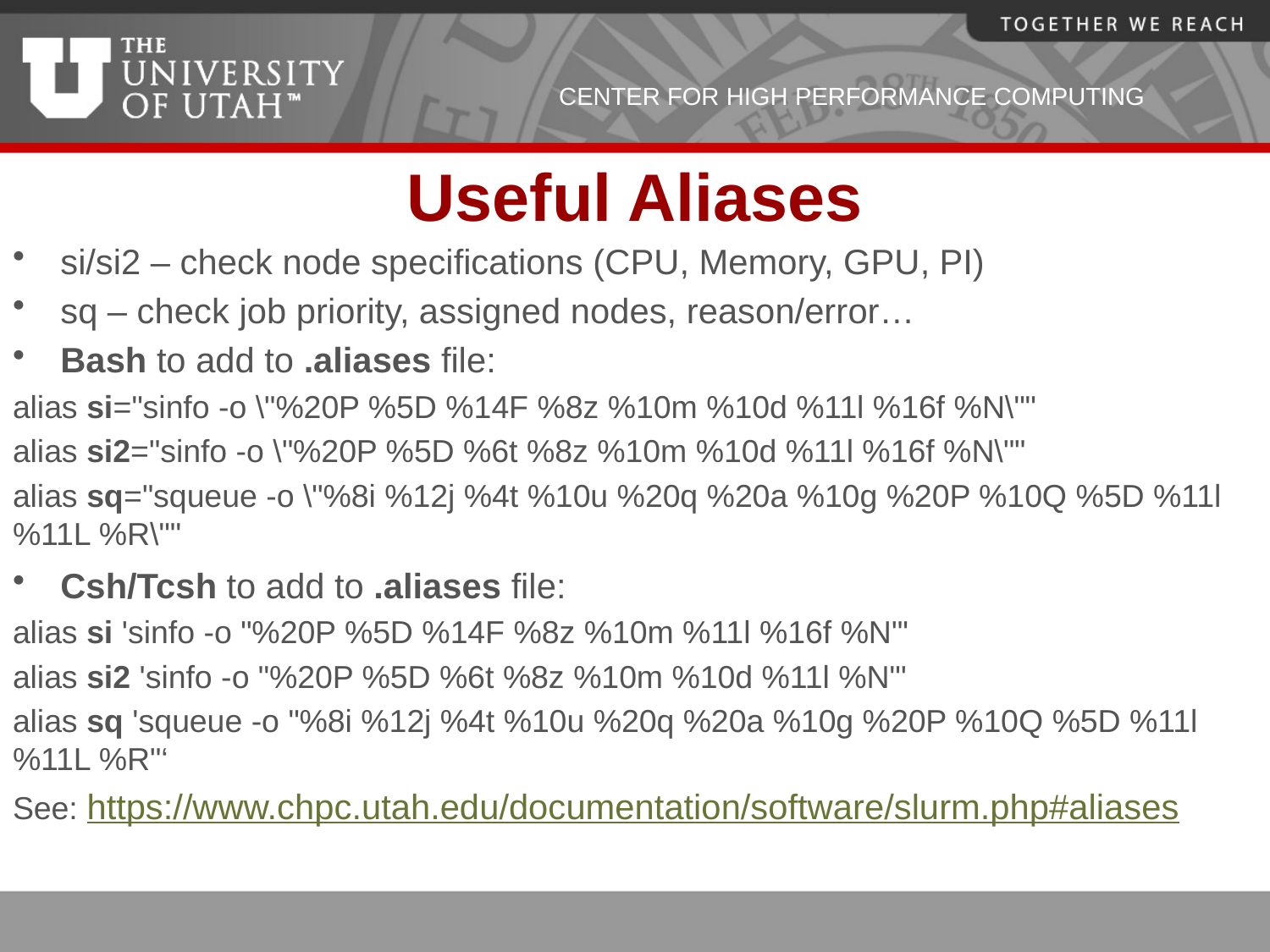

# Useful Aliases
si/si2 – check node specifications (CPU, Memory, GPU, PI)
sq – check job priority, assigned nodes, reason/error…
Bash to add to .aliases file:
alias si="sinfo -o \"%20P %5D %14F %8z %10m %10d %11l %16f %N\""
alias si2="sinfo -o \"%20P %5D %6t %8z %10m %10d %11l %16f %N\""
alias sq="squeue -o \"%8i %12j %4t %10u %20q %20a %10g %20P %10Q %5D %11l %11L %R\""

Csh/Tcsh to add to .aliases file:
alias si 'sinfo -o "%20P %5D %14F %8z %10m %11l %16f %N"'
alias si2 'sinfo -o "%20P %5D %6t %8z %10m %10d %11l %N"'
alias sq 'squeue -o "%8i %12j %4t %10u %20q %20a %10g %20P %10Q %5D %11l %11L %R"‘
See: https://www.chpc.utah.edu/documentation/software/slurm.php#aliases